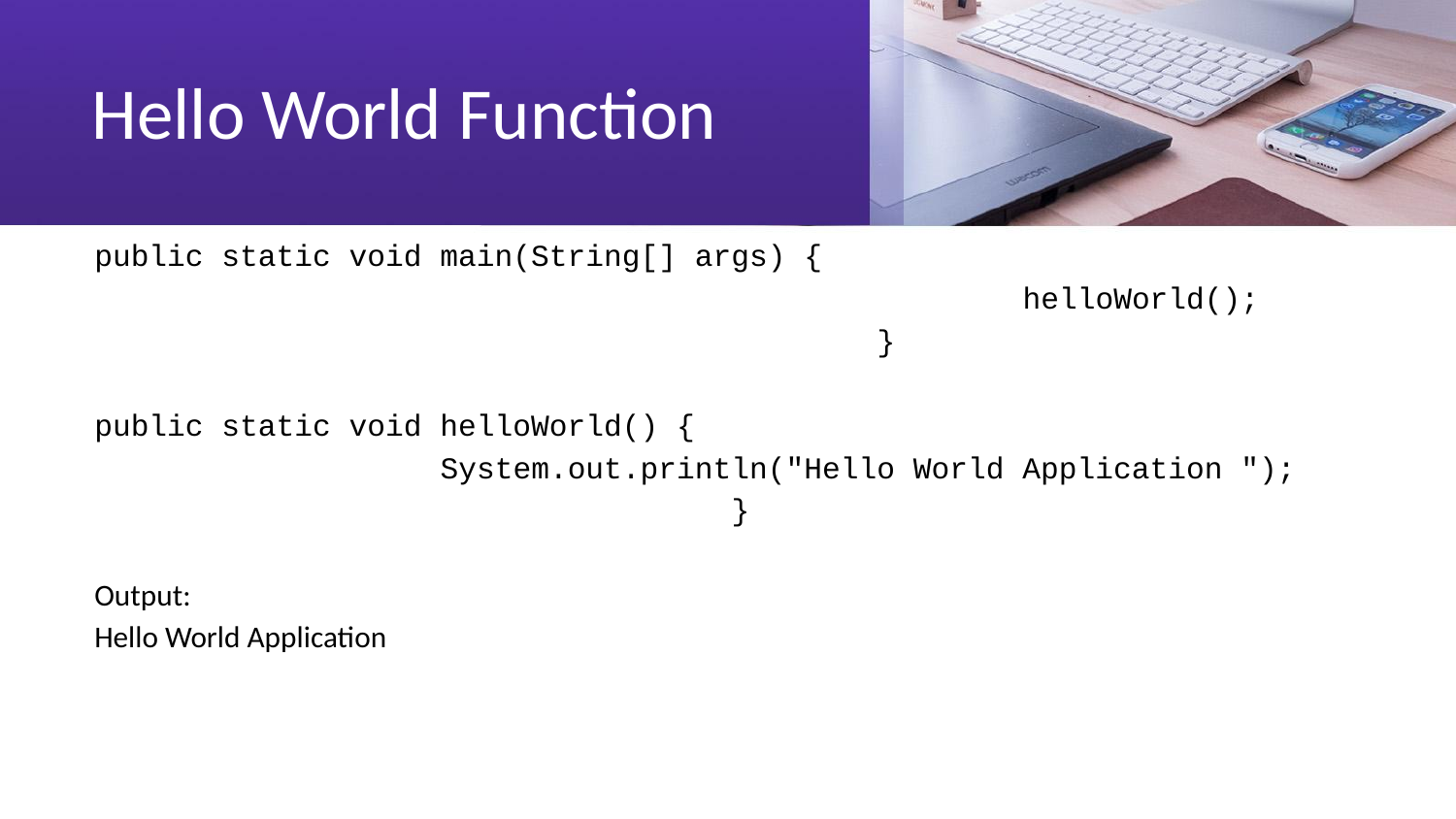

# Hello World Function
public static void main(String[] args) {
							helloWorld();
						}

public static void helloWorld() {
			System.out.println("Hello World Application ");
					}

Output:
Hello World Application